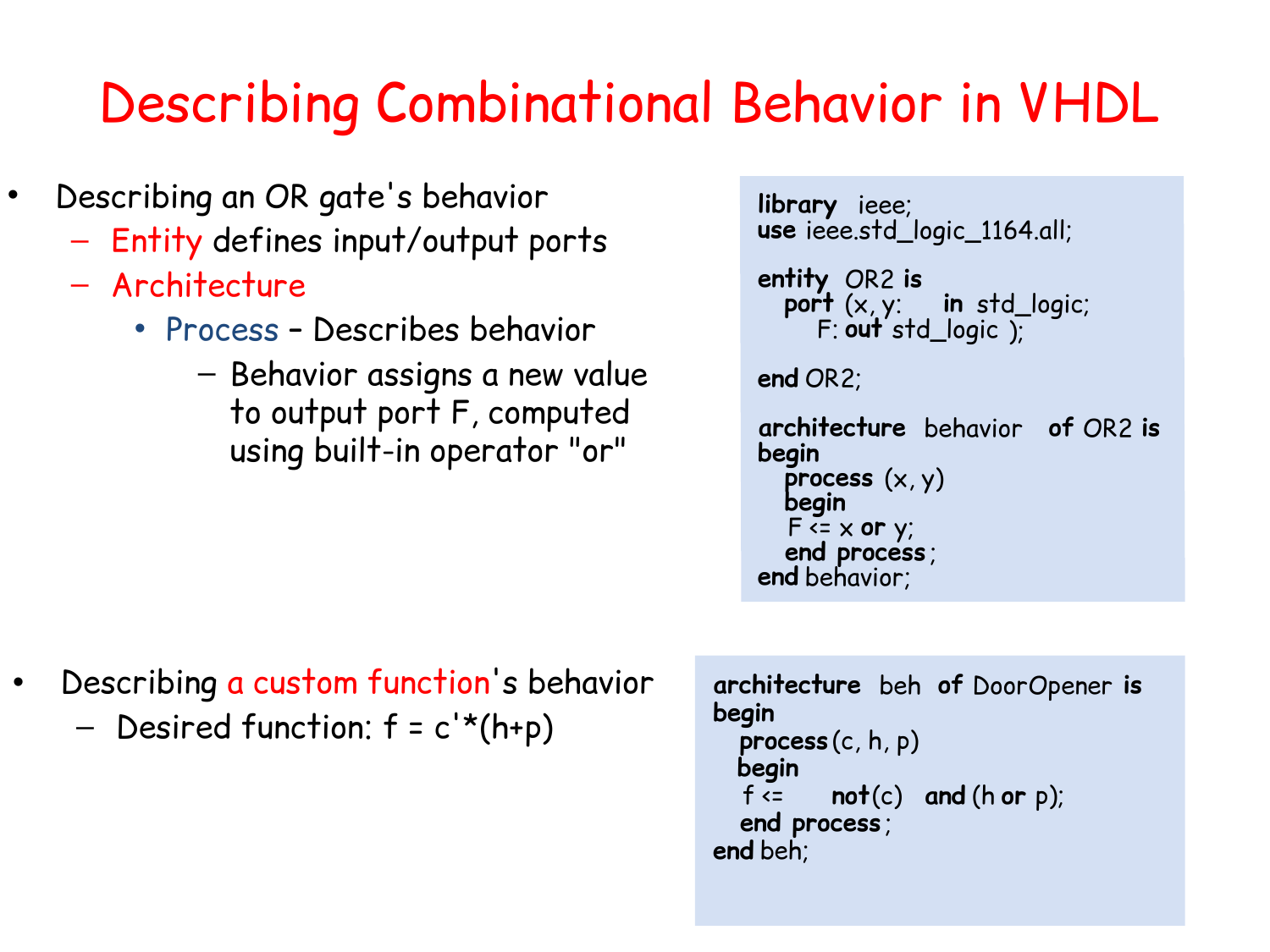

# Describing Combinational Behavior in VHDL
Describing an OR gate's behavior
Entity defines input/output ports
Architecture
Process – Describes behavior
Behavior assigns a new value to output port F, computed using built-in operator "or"

library
 ieee;
use
 ieee.std_logic_1164.all;
entity
is
 OR2
port
in
 (x, y:
 std_logic;
out
        F:
 std_logic
  );
end
 OR2;
architecture
of
is
 behavior
 OR2
begin
process
 (x, y)
begin
or
    F <= x
 y;
end process
;
end
 behavior;

Describing a custom function's behavior
Desired function: f = c'*(h+p)

architecture
of
is
 beh
 DoorOpener
begin
process
(c, h, p)
 begin
not
and
or
    f <=
(c)
 (h
 p);
end process
;
end
 beh;